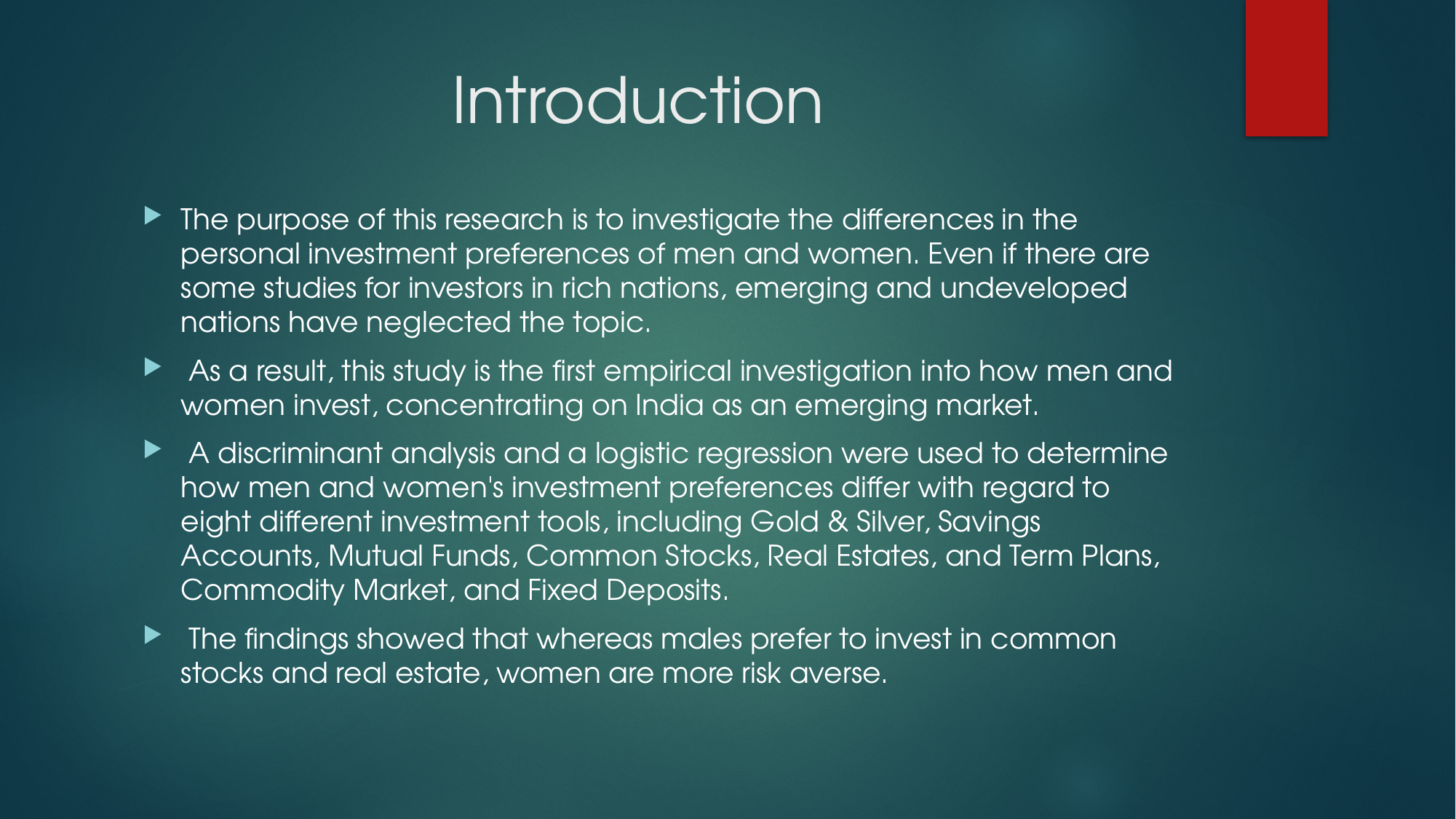

# Introduction
The purpose of this research is to investigate the differences in the personal investment preferences of men and women. Even if there are some studies for investors in rich nations, emerging and undeveloped nations have neglected the topic.
 As a result, this study is the first empirical investigation into how men and women invest, concentrating on India as an emerging market.
 A discriminant analysis and a logistic regression were used to determine how men and women's investment preferences differ with regard to eight different investment tools, including Gold & Silver, Savings Accounts, Mutual Funds, Common Stocks, Real Estates, and Term Plans, Commodity Market, and Fixed Deposits.
 The findings showed that whereas males prefer to invest in common stocks and real estate, women are more risk averse.